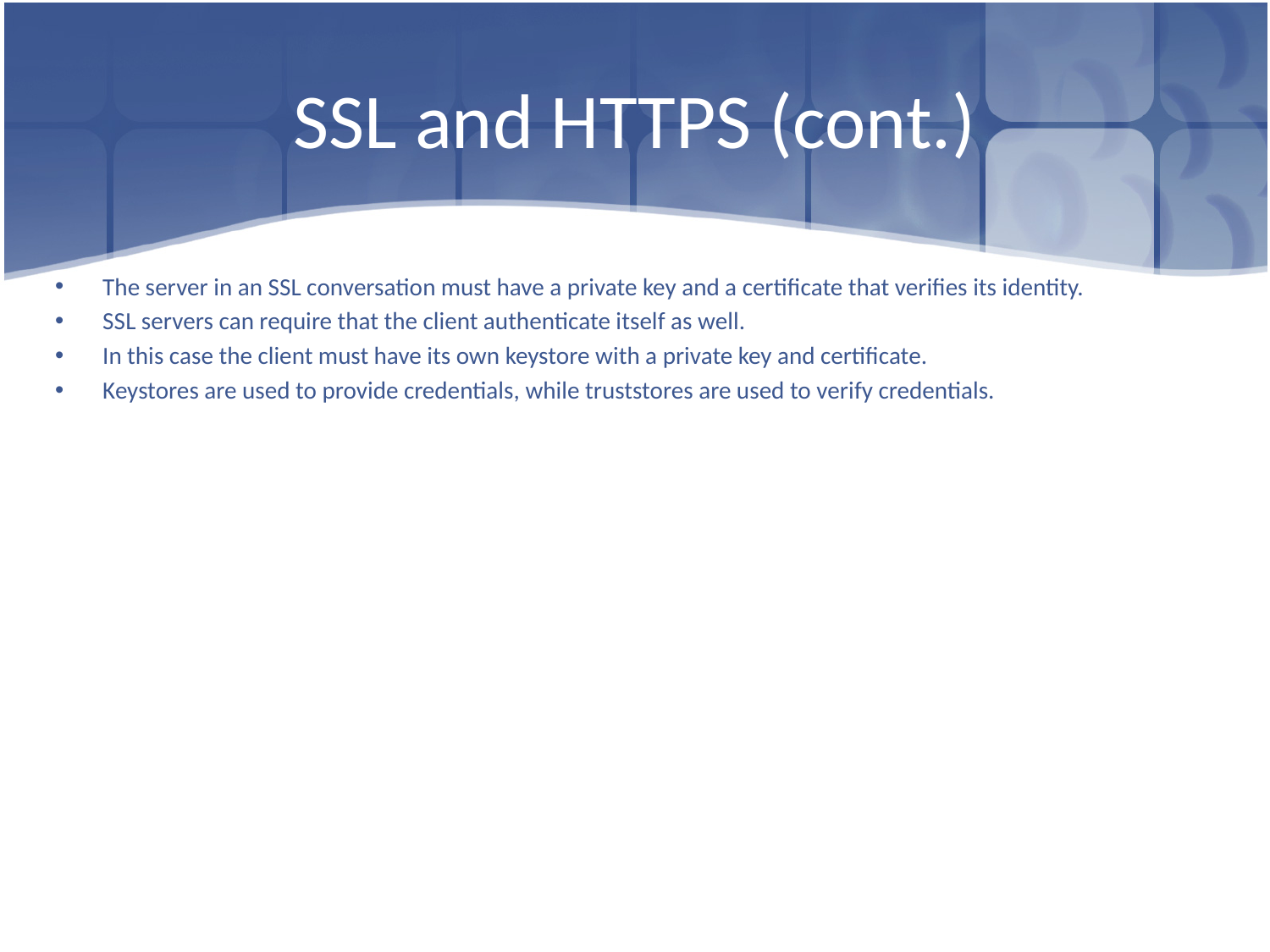

# SSL and HTTPS (cont.)
The server in an SSL conversation must have a private key and a certificate that verifies its identity.
SSL servers can require that the client authenticate itself as well.
In this case the client must have its own keystore with a private key and certificate.
Keystores are used to provide credentials, while truststores are used to verify credentials.